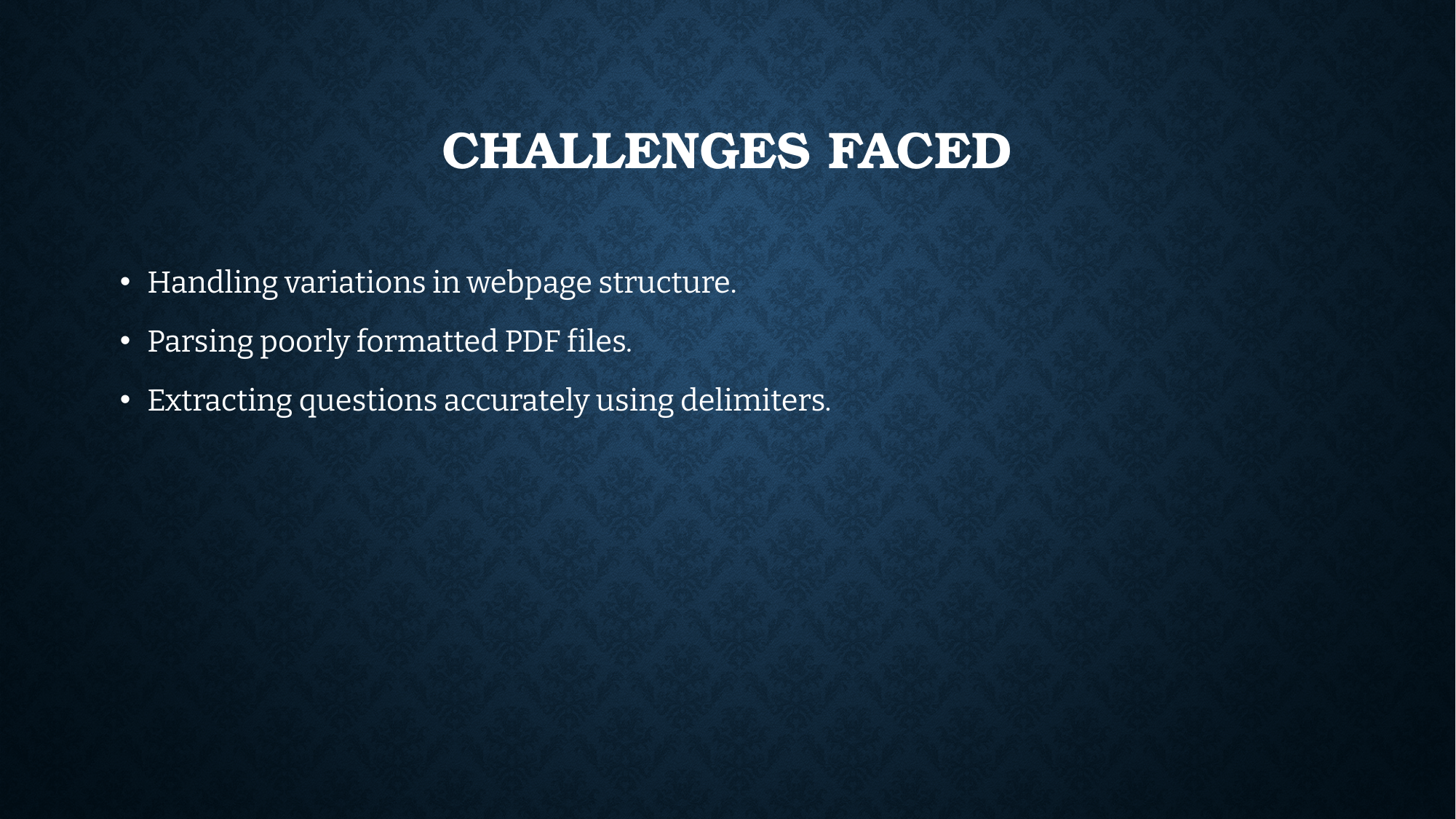

# Challenges Faced
Handling variations in webpage structure.
Parsing poorly formatted PDF files.
Extracting questions accurately using delimiters.